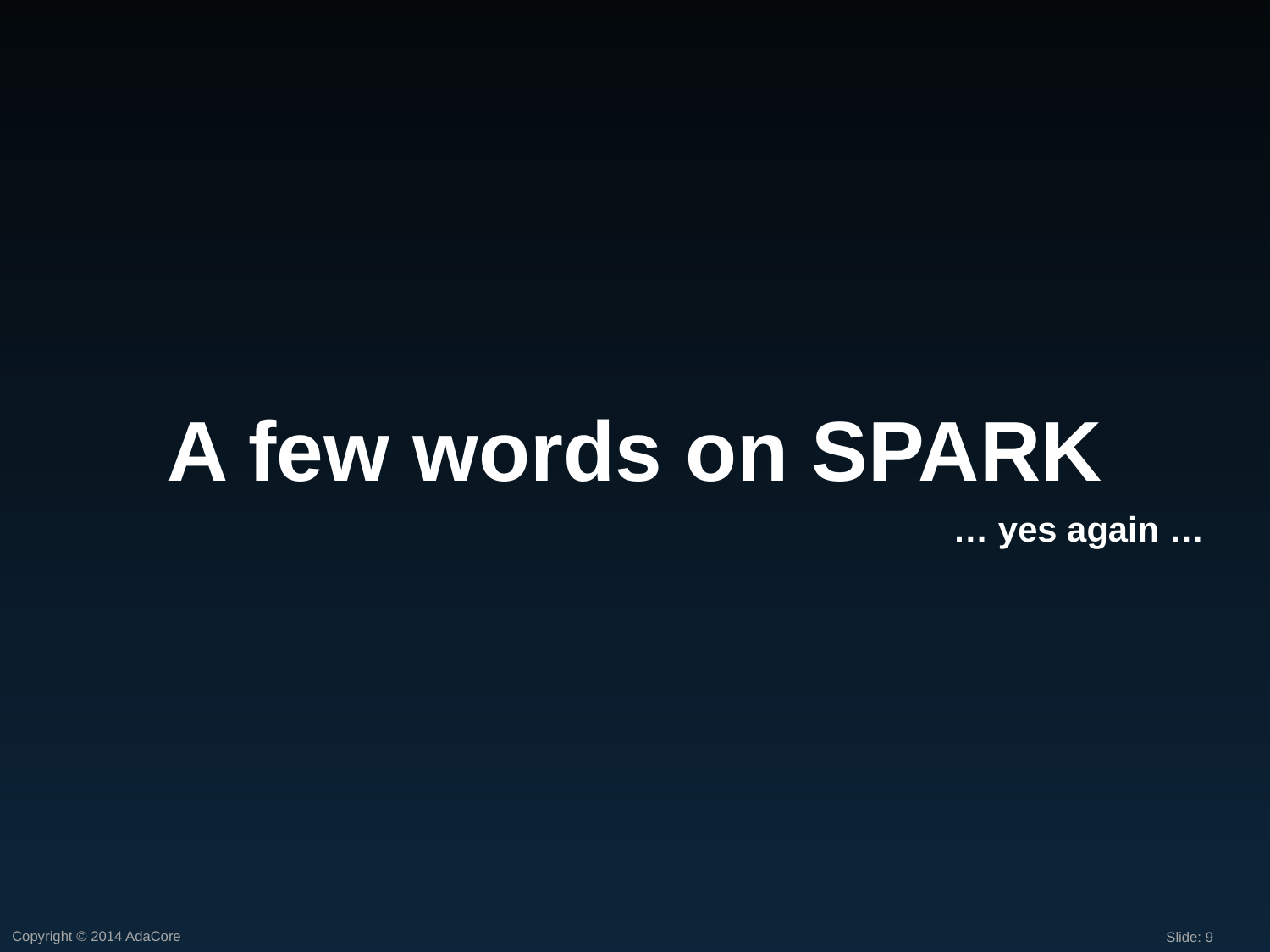

A few words on SPARK
… yes again …